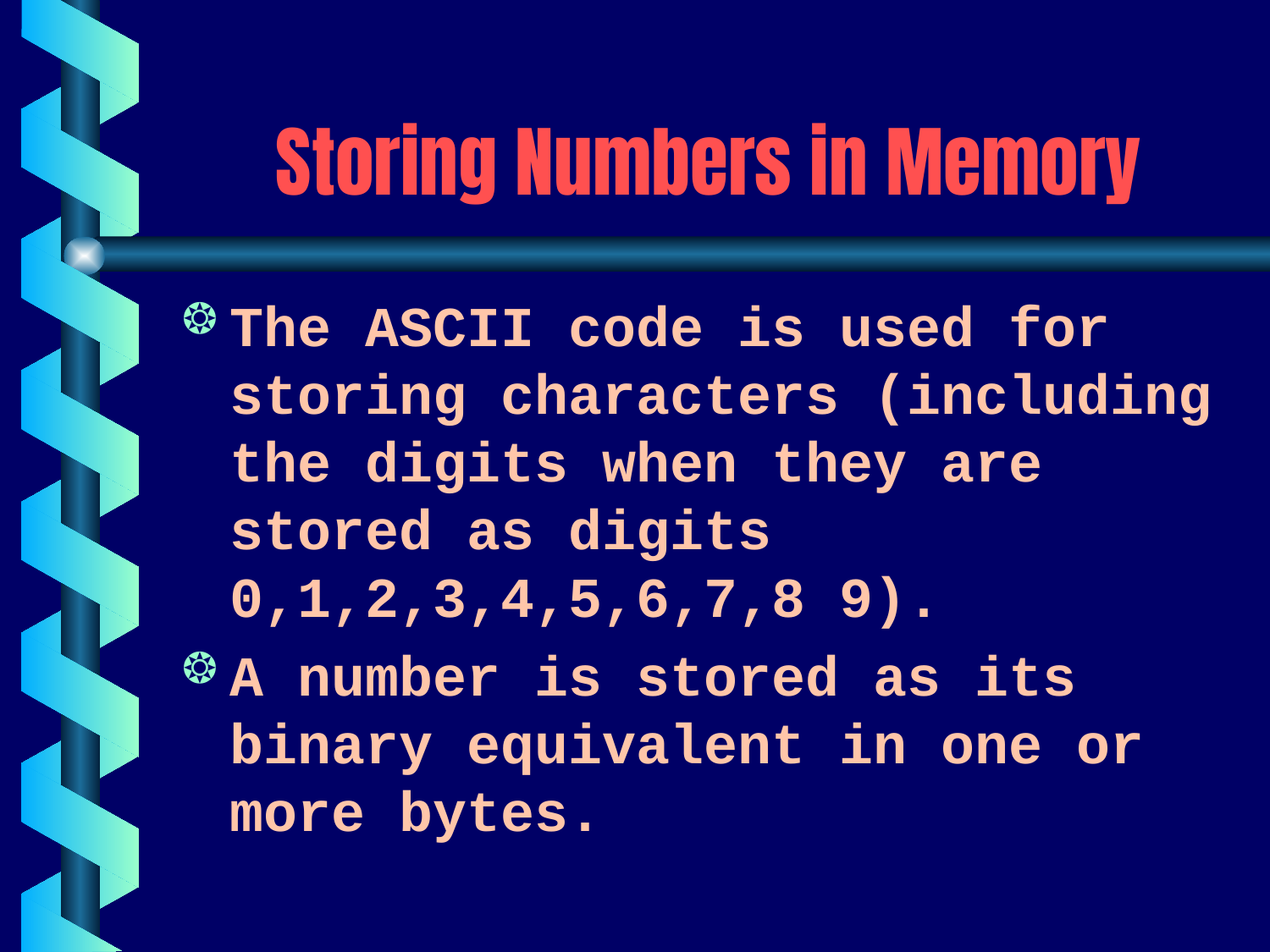

# Storing Numbers in Memory
The ASCII code is used for storing characters (including the digits when they are stored as digits 0,1,2,3,4,5,6,7,8 9).
A number is stored as its binary equivalent in one or more bytes.